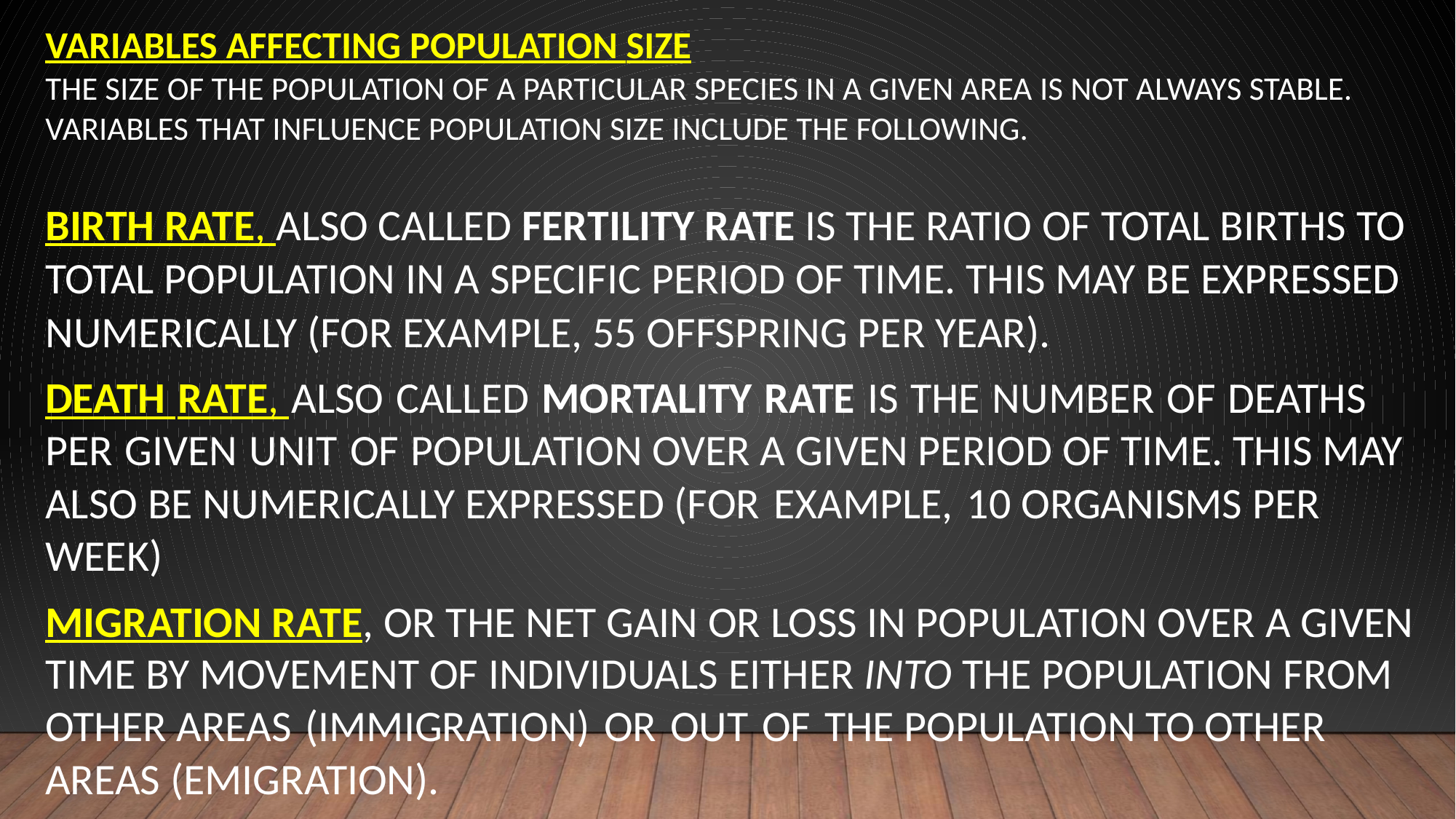

Variables affecting population size
The size of the population of a particular species in a given area is not always stable. Variables that influence population size include the following.

Birth rate, also called fertility rate is the ratio of total births to total population in a specific period of time. This may be expressed numerically (for example, 55 offspring per year).
Death rate, also called mortality rate is the number of deaths per given unit of population over a given period of time. This may also be numerically expressed (for example, 10 organisms per week)
Migration rate, or the net gain or loss in population over a given time by movement of individuals either into the population from other areas (immigration) or out of the population to other areas (emigration).